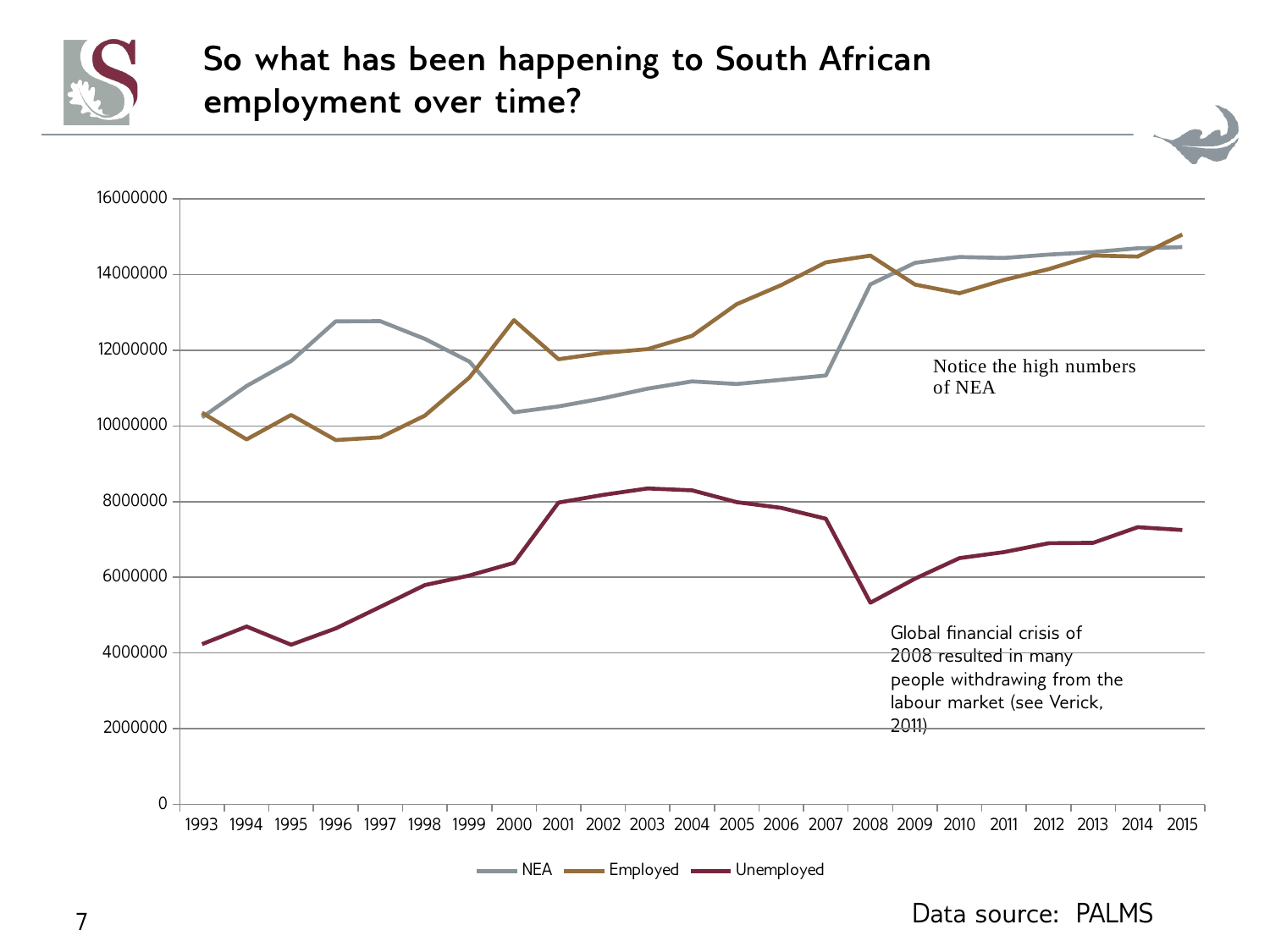

# So what has been happening to South African employment over time?

### Chart

| Category | NEA | Employed | Unemployed |
|---|---|---|---|
| 1993 | 10226057.0 | 10348973.0 | 4232725.0 |
| 1994 | 11054864.0 | 9643952.0 | 4699518.0 |
| 1995 | 11713782.0 | 10290504.0 | 4218228.0 |
| 1996 | 12763311.0 | 9626887.0 | 4648674.0 |
| 1997 | 12767349.0 | 9697719.0 | 5217932.0 |
| 1998 | 12300064.0 | 10271500.0 | 5793813.0 |
| 1999 | 11699829.0 | 11278584.0 | 6047019.0 |
| 2000 | 10359413.0 | 12794566.0 | 6382025.0 |
| 2001 | 10515650.0 | 11762743.0 | 7974587.0 |
| 2002 | 10730143.0 | 11927949.0 | 8177851.0 |
| 2003 | 10985233.0 | 12029535.0 | 8349052.0 |
| 2004 | 11176605.0 | 12380064.0 | 8297962.0 |
| 2005 | 11108070.0 | 13216057.0 | 7987410.0 |
| 2006 | 11219222.0 | 13720550.0 | 7834539.0 |
| 2007 | 11332096.0 | 14320900.0 | 7548016.0 |
| 2008 | 13738673.0 | 14499772.0 | 5328038.0 |
| 2009 | 14308385.0 | 13735303.0 | 5962925.0 |
| 2010 | 14461995.0 | 13505324.0 | 6506271.0 |
| 2011 | 14437686.0 | 13857048.0 | 6665405.0 |
| 2012 | 14526582.0 | 14141257.0 | 6900621.0 |
| 2013 | 14591955.0 | 14502680.0 | 6910563.0 |
| 2014 | 14694024.0 | 14474872.0 | 7325721.0 |
| 2015 | 14723366.0 | 15058630.0 | 7250575.0 |
Global financial crisis of 2008 resulted in many people withdrawing from the labour market (see Verick, 2011)
Data source:  PALMS
7